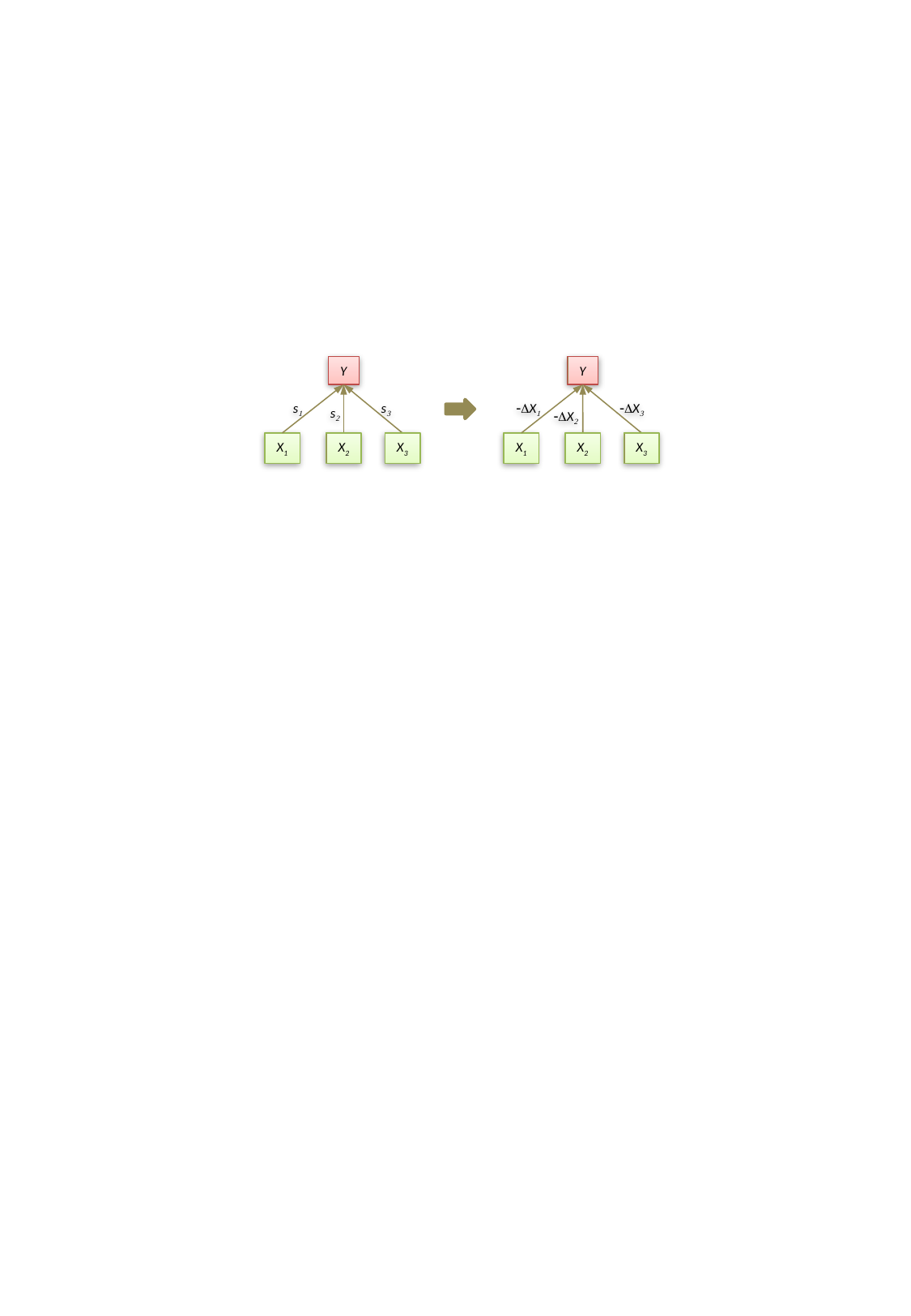

Y
s1
s3
s2
X1
X2
X3
Y
−ΔX1
−ΔX3

−ΔX2
X1
X2
X3